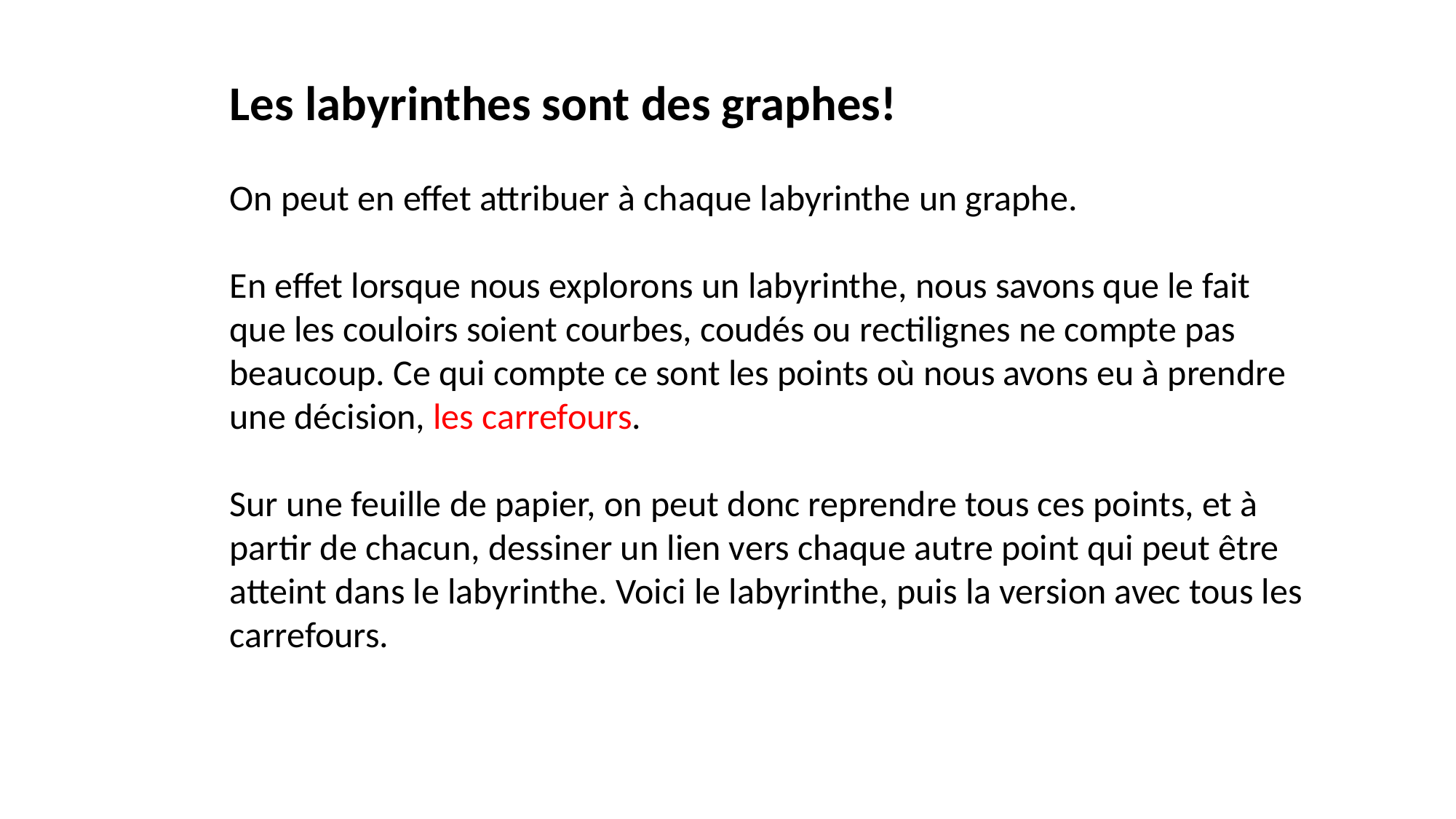

Les labyrinthes sont des graphes!

On peut en effet attribuer à chaque labyrinthe un graphe.

En effet lorsque nous explorons un labyrinthe, nous savons que le fait que les couloirs soient courbes, coudés ou rectilignes ne compte pas beaucoup. Ce qui compte ce sont les points où nous avons eu à prendre une décision, les carrefours.

Sur une feuille de papier, on peut donc reprendre tous ces points, et à partir de chacun, dessiner un lien vers chaque autre point qui peut être atteint dans le labyrinthe. Voici le labyrinthe, puis la version avec tous les carrefours.